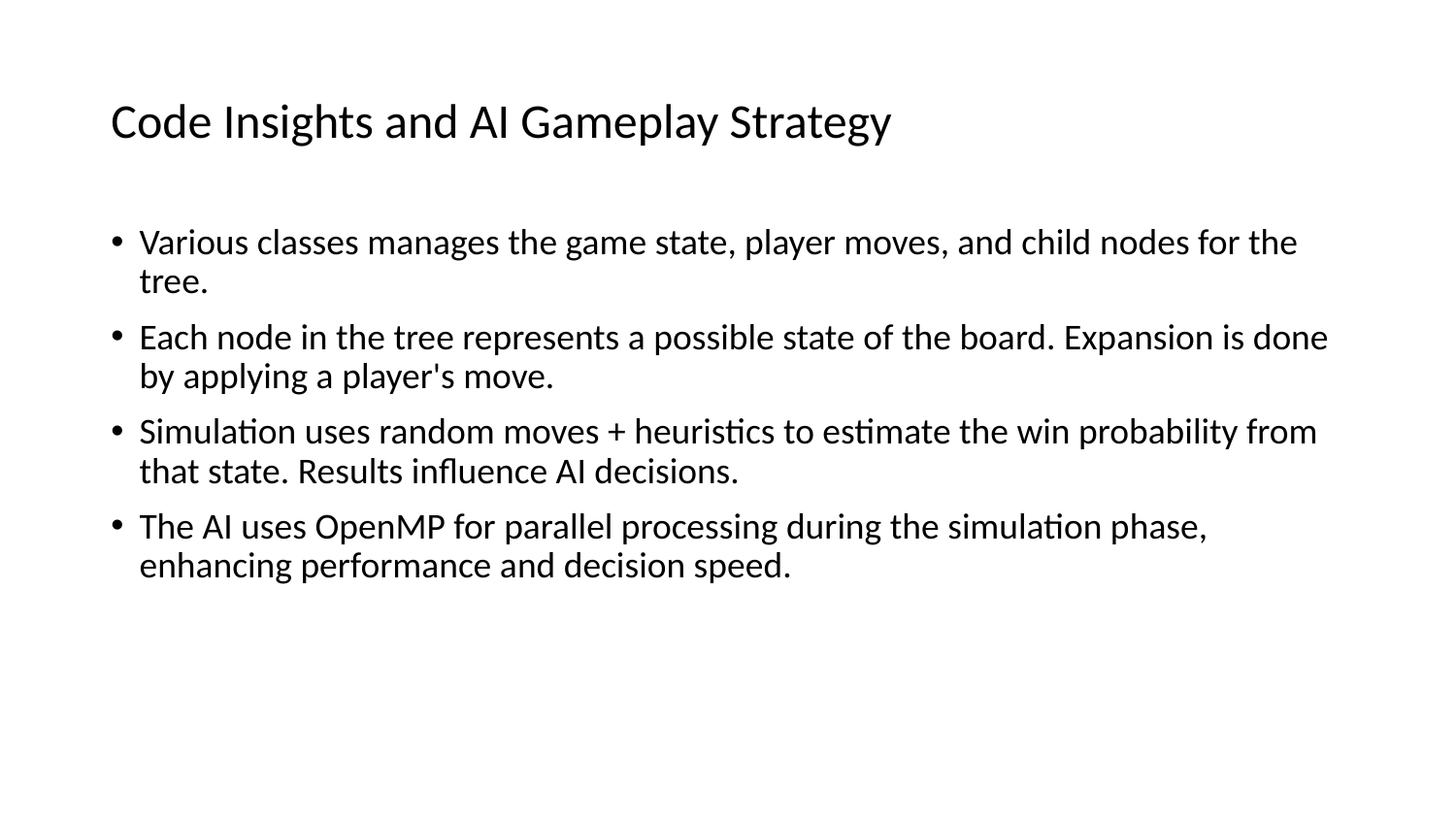

# Code Insights and AI Gameplay Strategy
Various classes manages the game state, player moves, and child nodes for the tree.
Each node in the tree represents a possible state of the board. Expansion is done by applying a player's move.
Simulation uses random moves + heuristics to estimate the win probability from that state. Results influence AI decisions.
The AI uses OpenMP for parallel processing during the simulation phase, enhancing performance and decision speed.